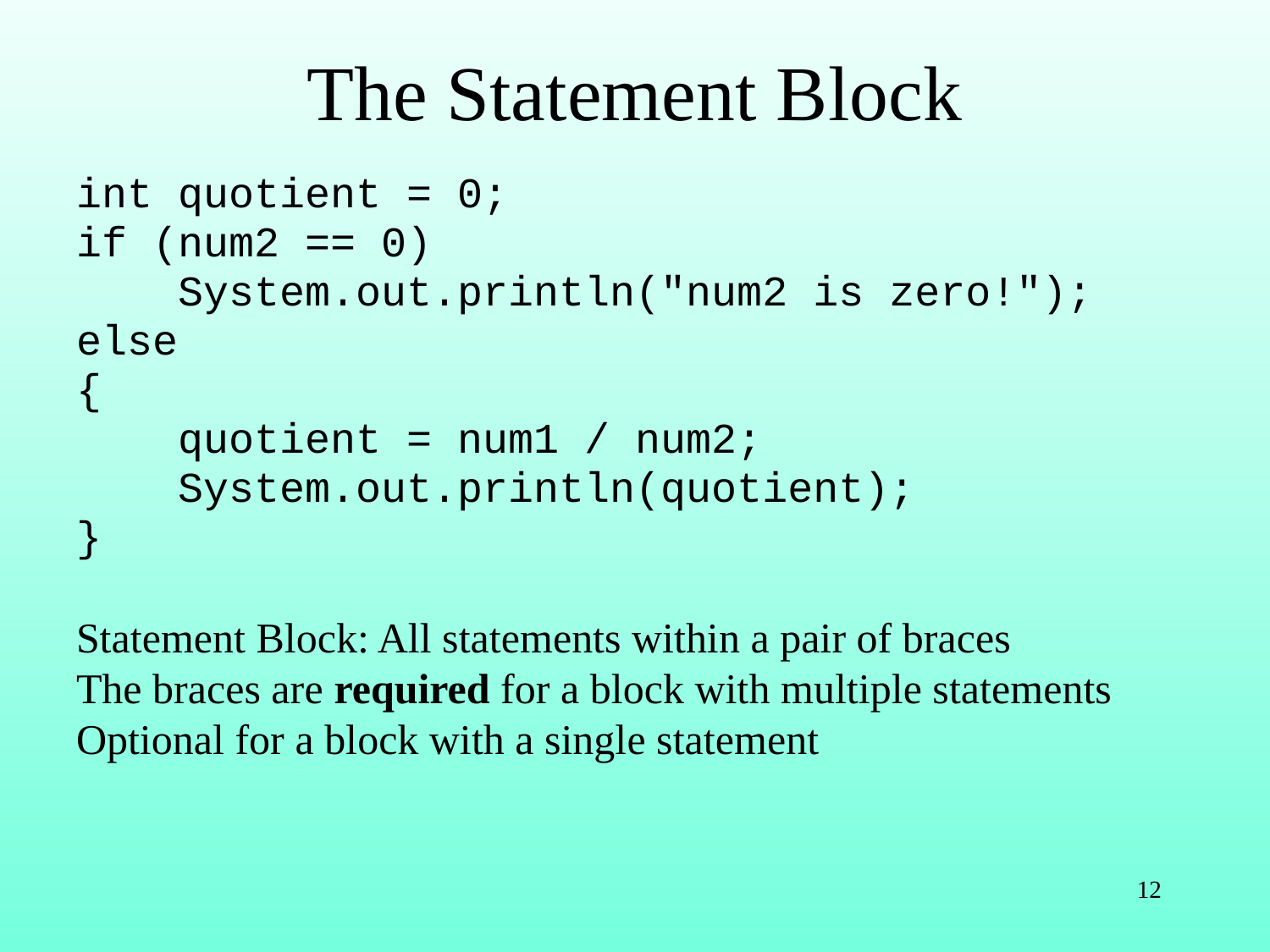

# The Statement Block
int quotient = 0;
if (num2 == 0)
    System.out.println("num2 is zero!");
else
{
    quotient = num1 / num2;
    System.out.println(quotient);
}

Statement Block: All statements within a pair of braces
The braces are required for a block with multiple statements
Optional for a block with a single statement
12